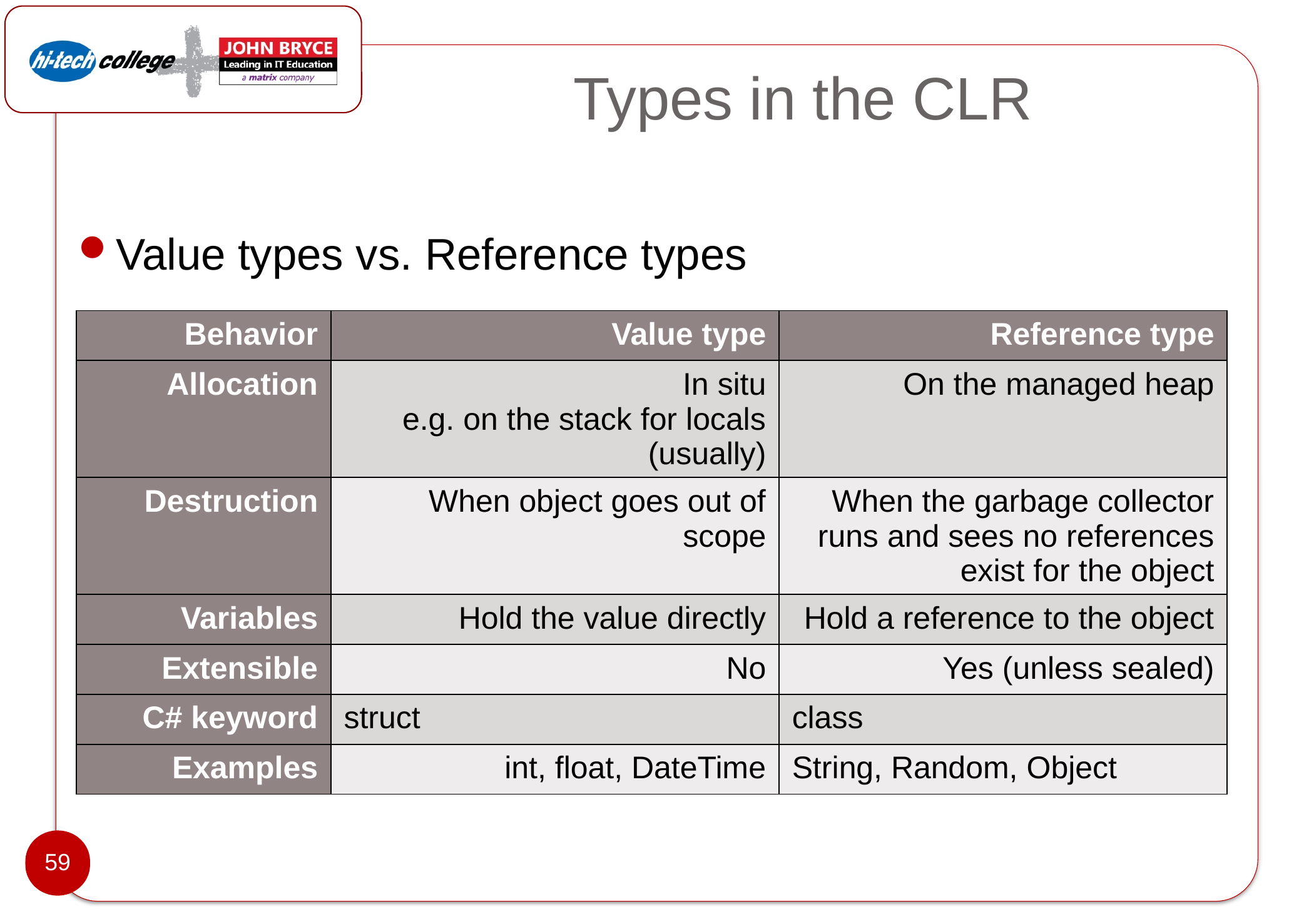

# Types in the CLR
Value types vs. Reference types
| Behavior | Value type | Reference type |
| --- | --- | --- |
| Allocation | In situ e.g. on the stack for locals (usually) | On the managed heap |
| Destruction | When object goes out of scope | When the garbage collector runs and sees no references exist for the object |
| Variables | Hold the value directly | Hold a reference to the object |
| Extensible | No | Yes (unless sealed) |
| C# keyword | struct | class |
| Examples | int, float, DateTime | String, Random, Object |
59